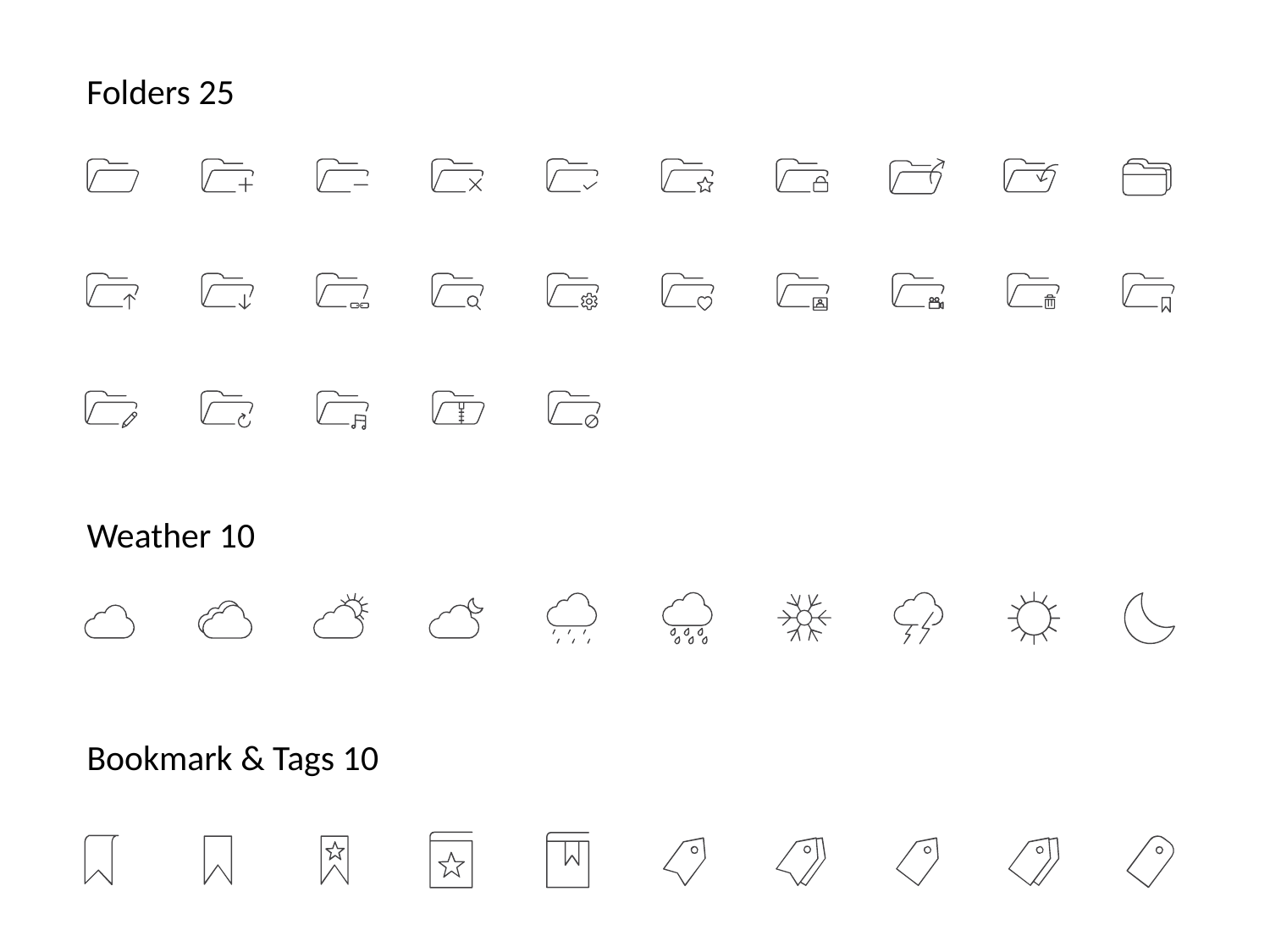

Folders 25

Weather 10

Bookmark & Tags 10